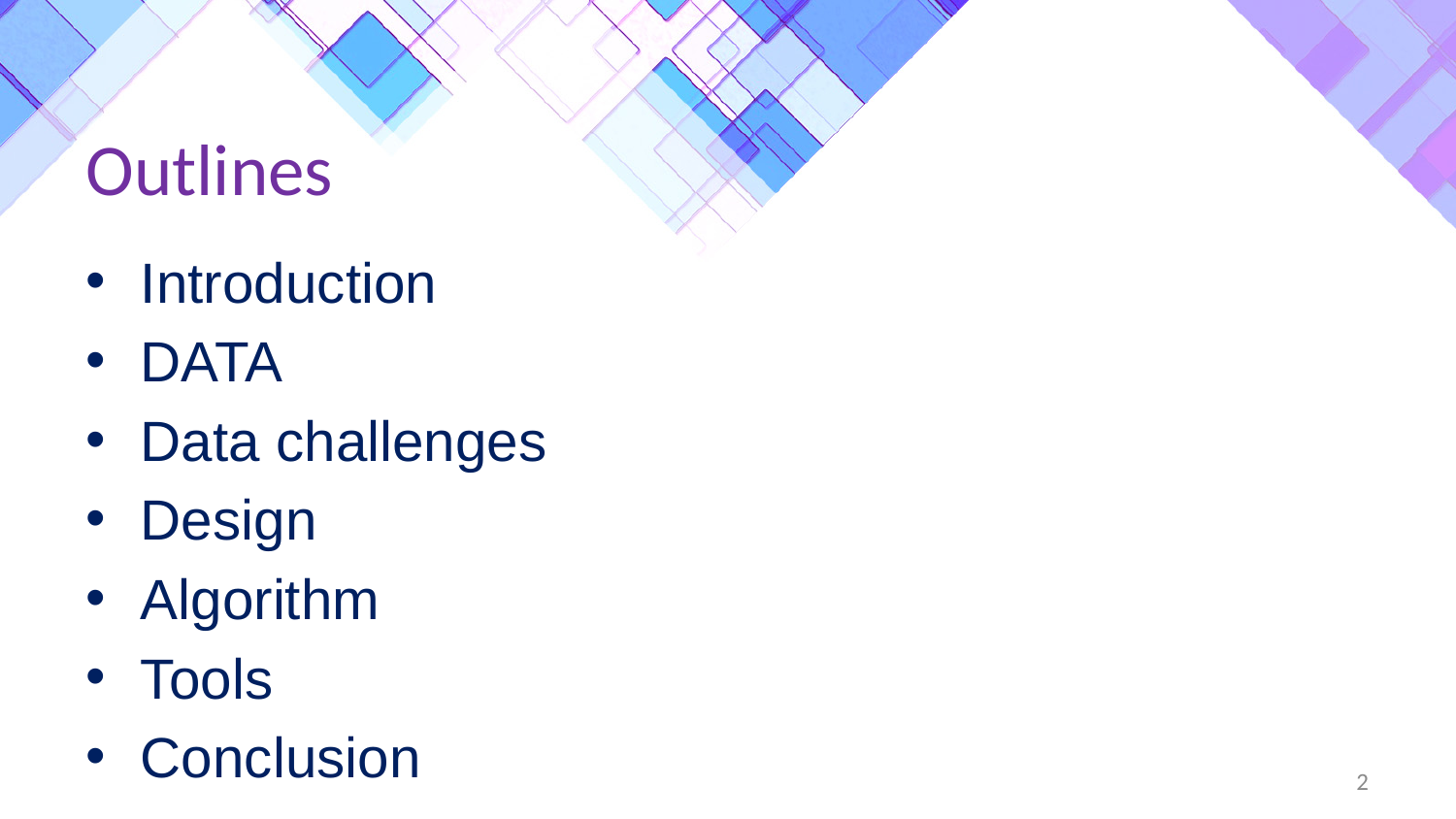

# Outlines
Introduction
DATA
Data challenges
Design
Algorithm
Tools
Conclusion

2